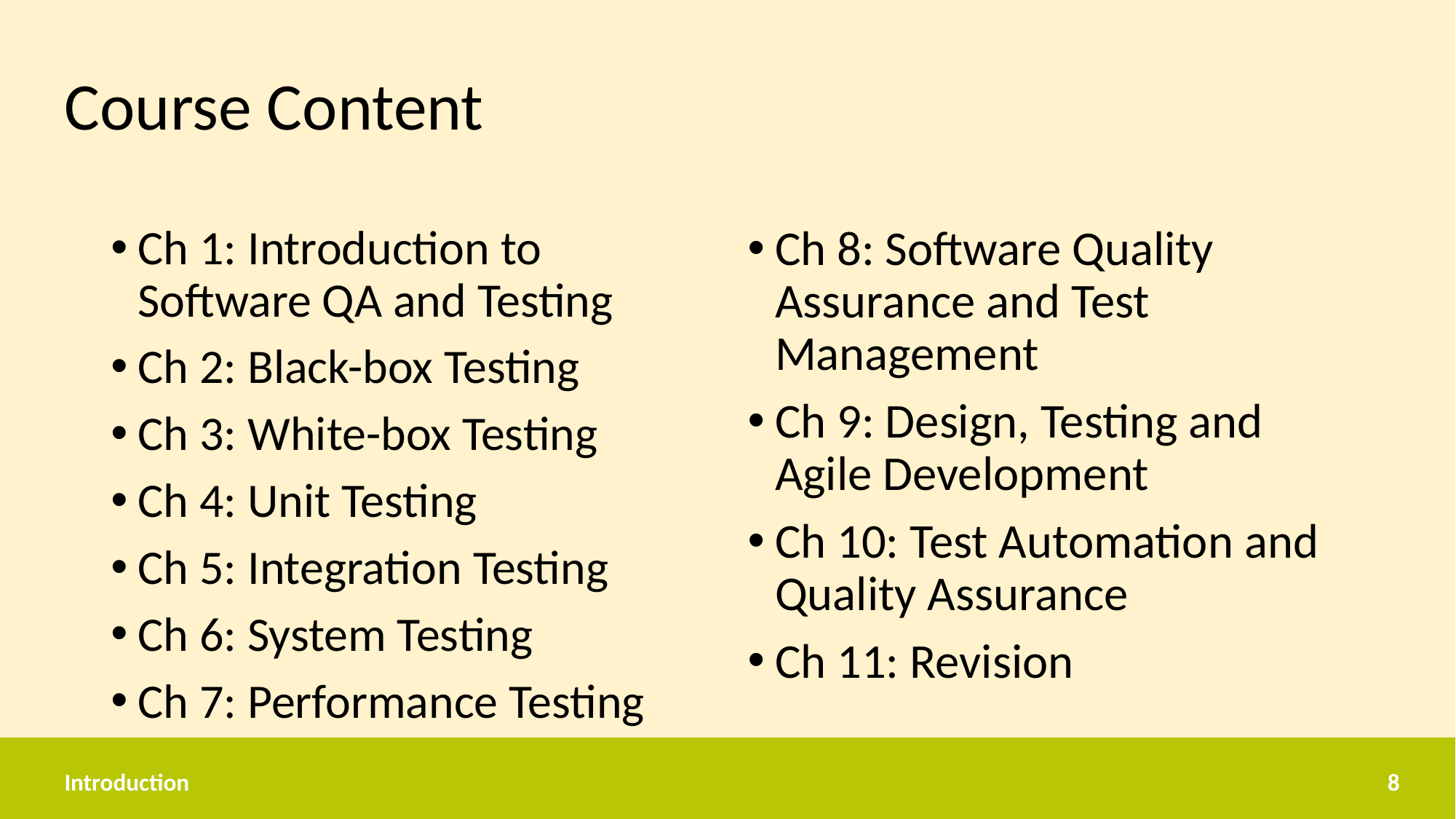

# Course Content
Ch 1: Introduction to Software QA and Testing
Ch 2: Black-box Testing
Ch 3: White-box Testing
Ch 4: Unit Testing
Ch 5: Integration Testing
Ch 6: System Testing
Ch 7: Performance Testing

Ch 8: Software Quality Assurance and Test Management
Ch 9: Design, Testing and Agile Development
Ch 10: Test Automation and Quality Assurance
Ch 11: Revision
Introduction
8